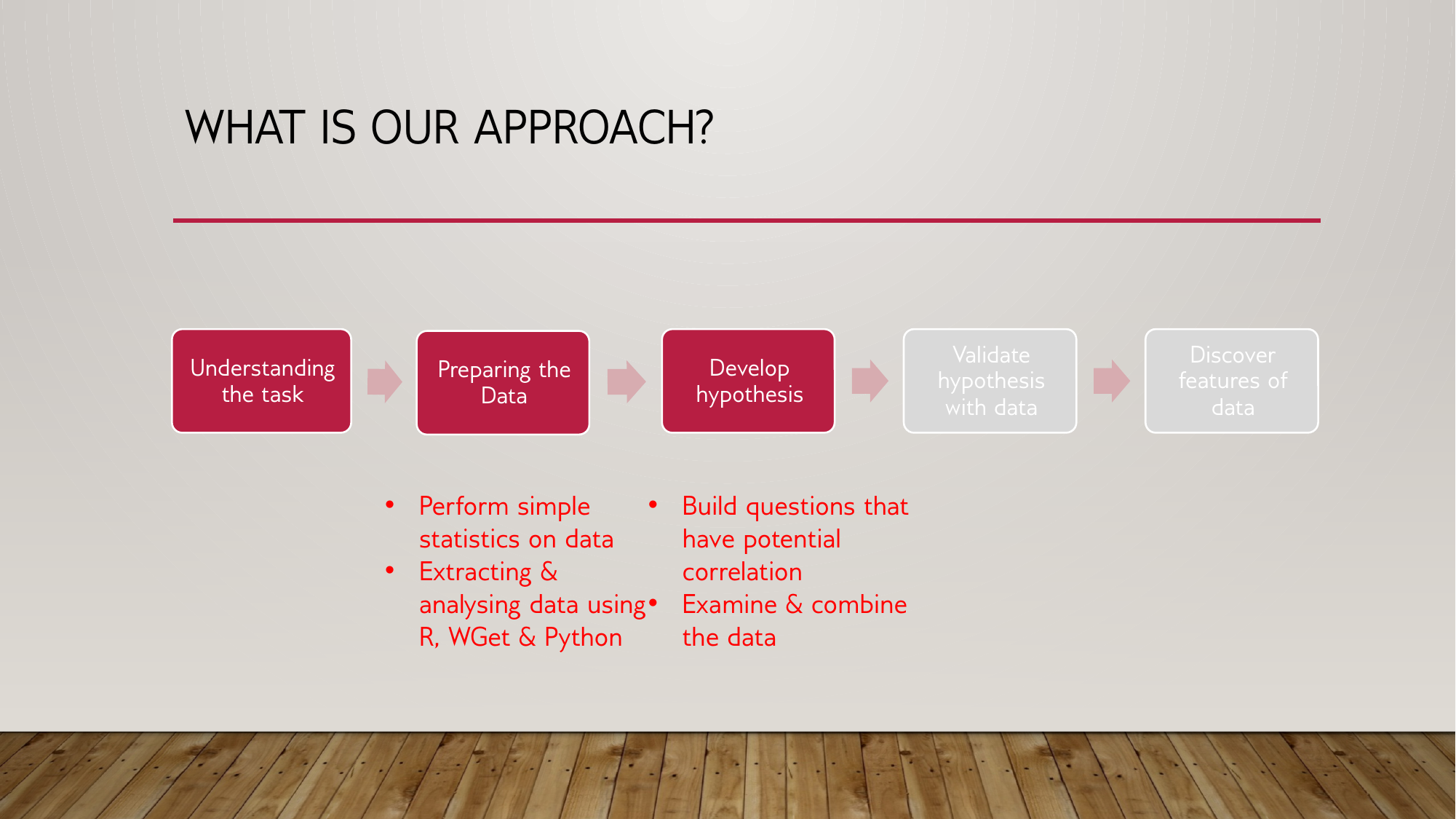

# What is our approach?
Understanding the task

Preparing the Data

Develop hypothesis

Validate hypothesis with data

Discover features of data
Perform simple statistics on data
Extracting & analysing data using R, WGet & Python
Build questions that have potential correlation
Examine & combine the data